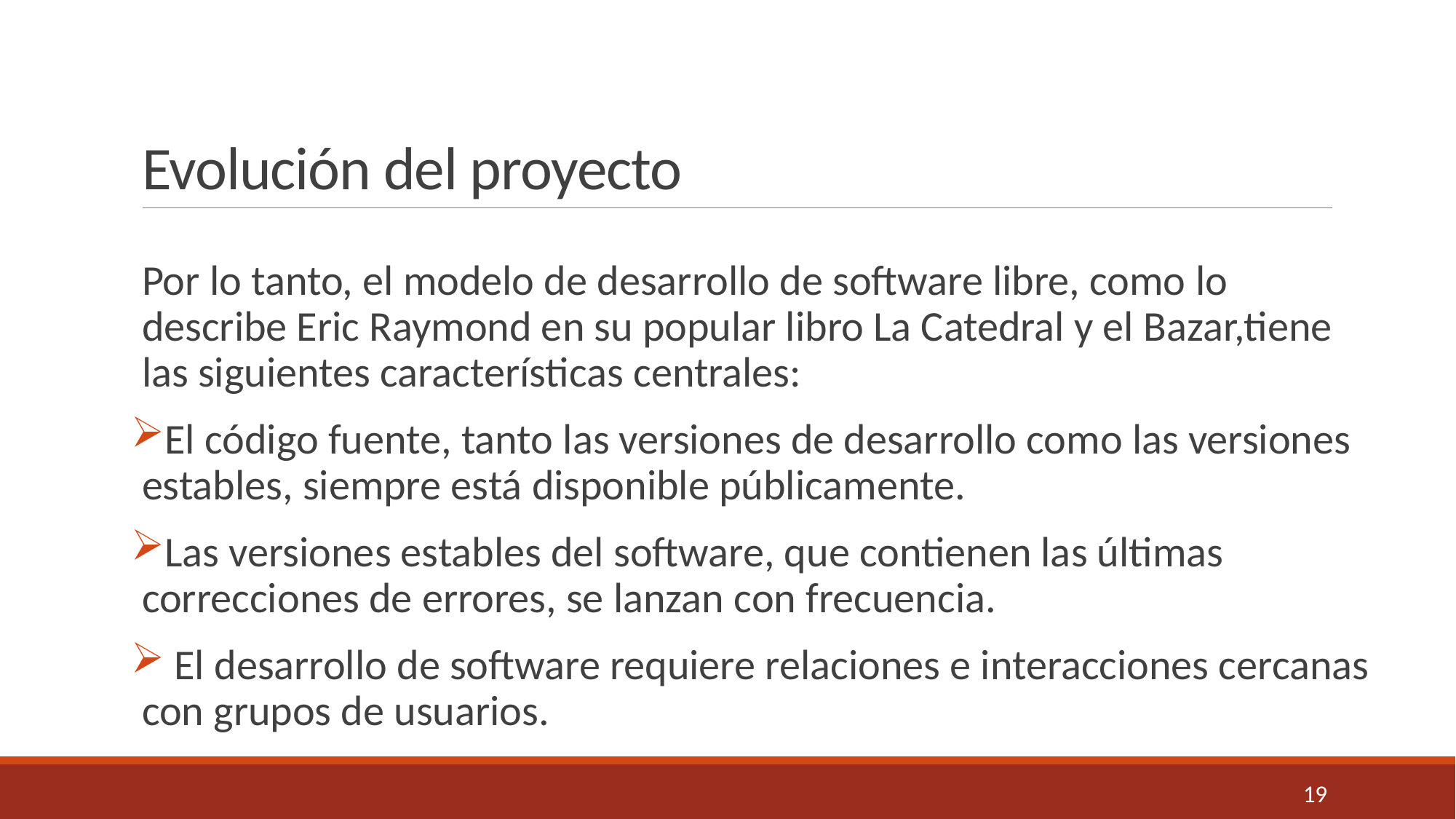

# Evolución del proyecto
Por lo tanto, el modelo de desarrollo de software libre, como lo describe Eric Raymond en su popular libro La Catedral y el Bazar,tiene las siguientes características centrales:
El código fuente, tanto las versiones de desarrollo como las versiones estables, siempre está disponible públicamente.
Las versiones estables del software, que contienen las últimas correcciones de errores, se lanzan con frecuencia.
 El desarrollo de software requiere relaciones e interacciones cercanas con grupos de usuarios.
19